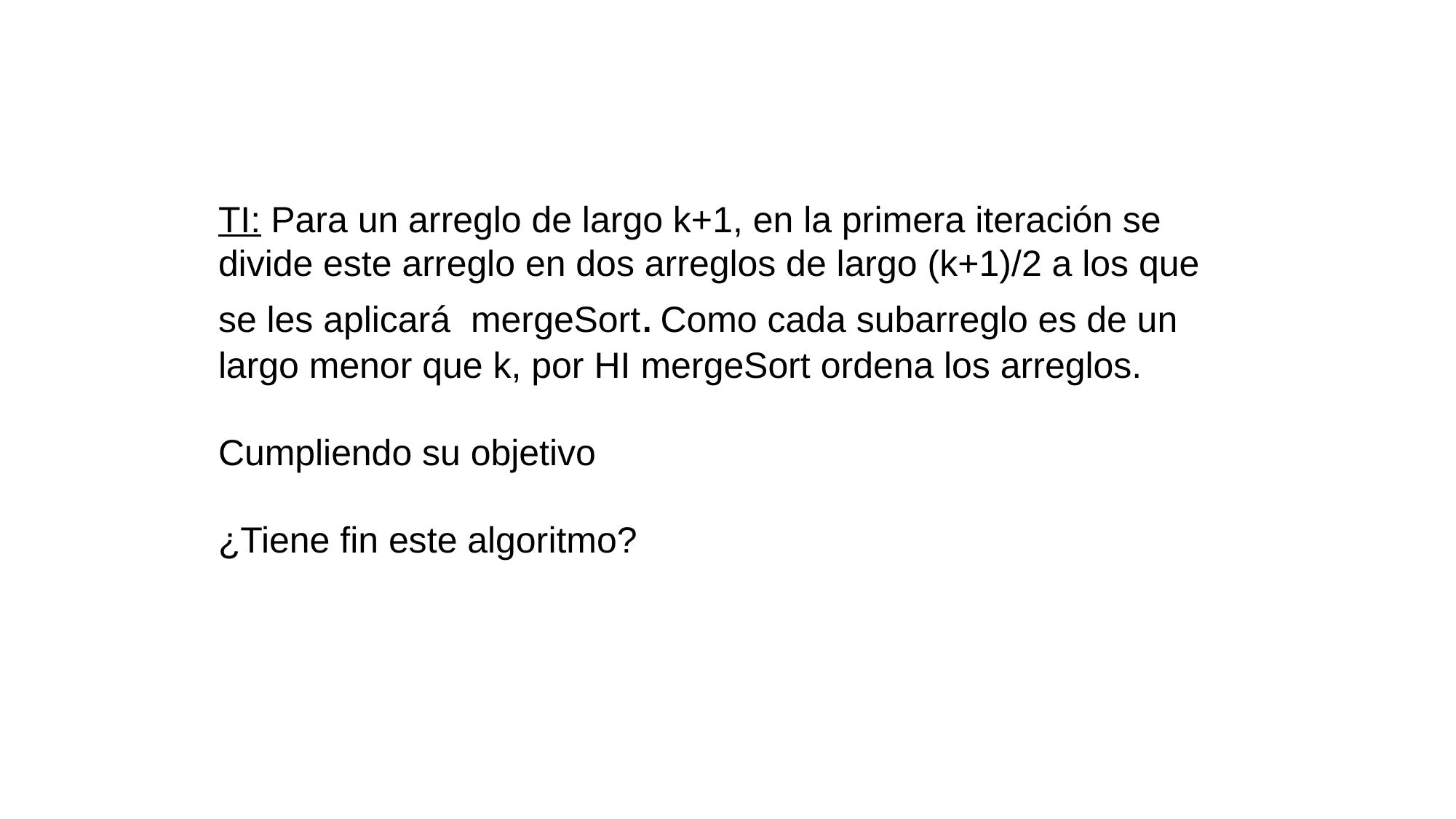

TI: Para un arreglo de largo k+1, en la primera iteración se divide este arreglo en dos arreglos de largo (k+1)/2 a los que se les aplicará  mergeSort. Como cada subarreglo es de un largo menor que k, por HI mergeSort ordena los arreglos.

Cumpliendo su objetivo

¿Tiene fin este algoritmo?

#